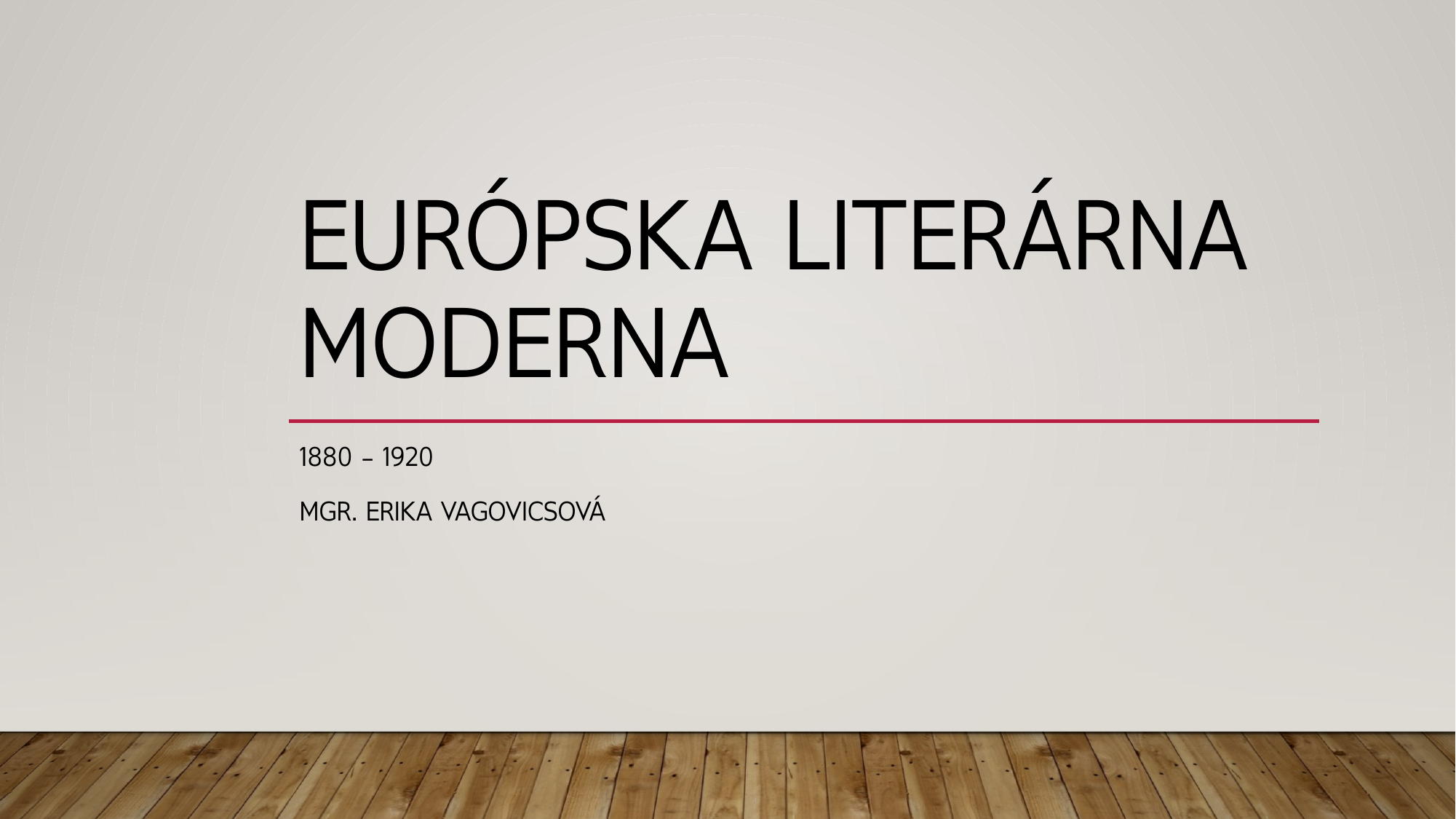

# Európska literárna moderna
1880 – 1920
Mgr. Erika vagovicsová